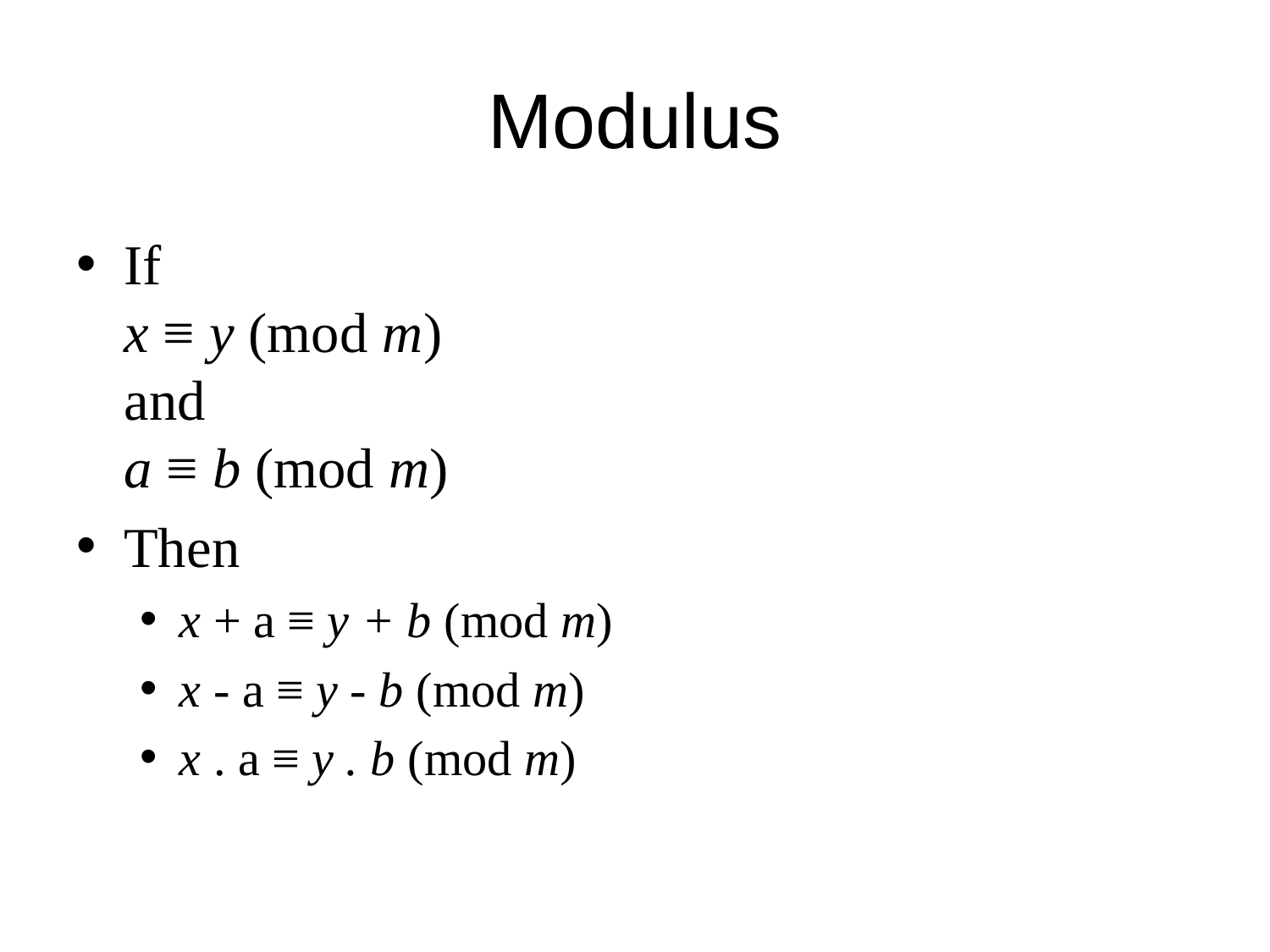

# Modulus
If
x ≡ y (mod m)
and
a ≡ b (mod m)
Then
x + a ≡ y + b (mod m)
x - a ≡ y - b (mod m)
x . a ≡ y . b (mod m)